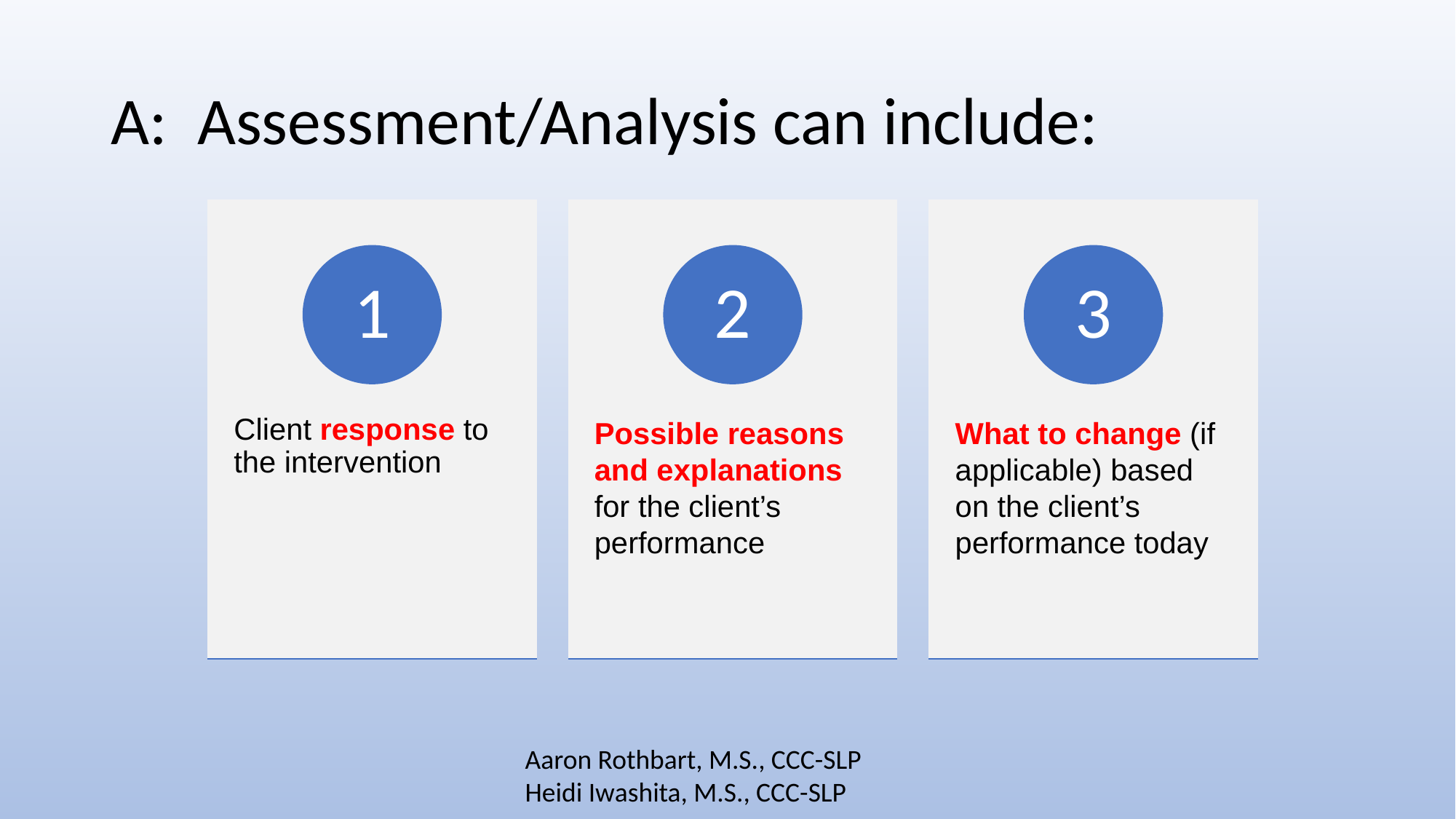

# A:  Assessment/Analysis can include:
Client response to the intervention
1
Possible reasons and explanations for the client’s performance
2
What to change (if applicable) based on the client’s performance today
3
Aaron Rothbart, M.S., CCC-SLP
Heidi Iwashita, M.S., CCC-SLP